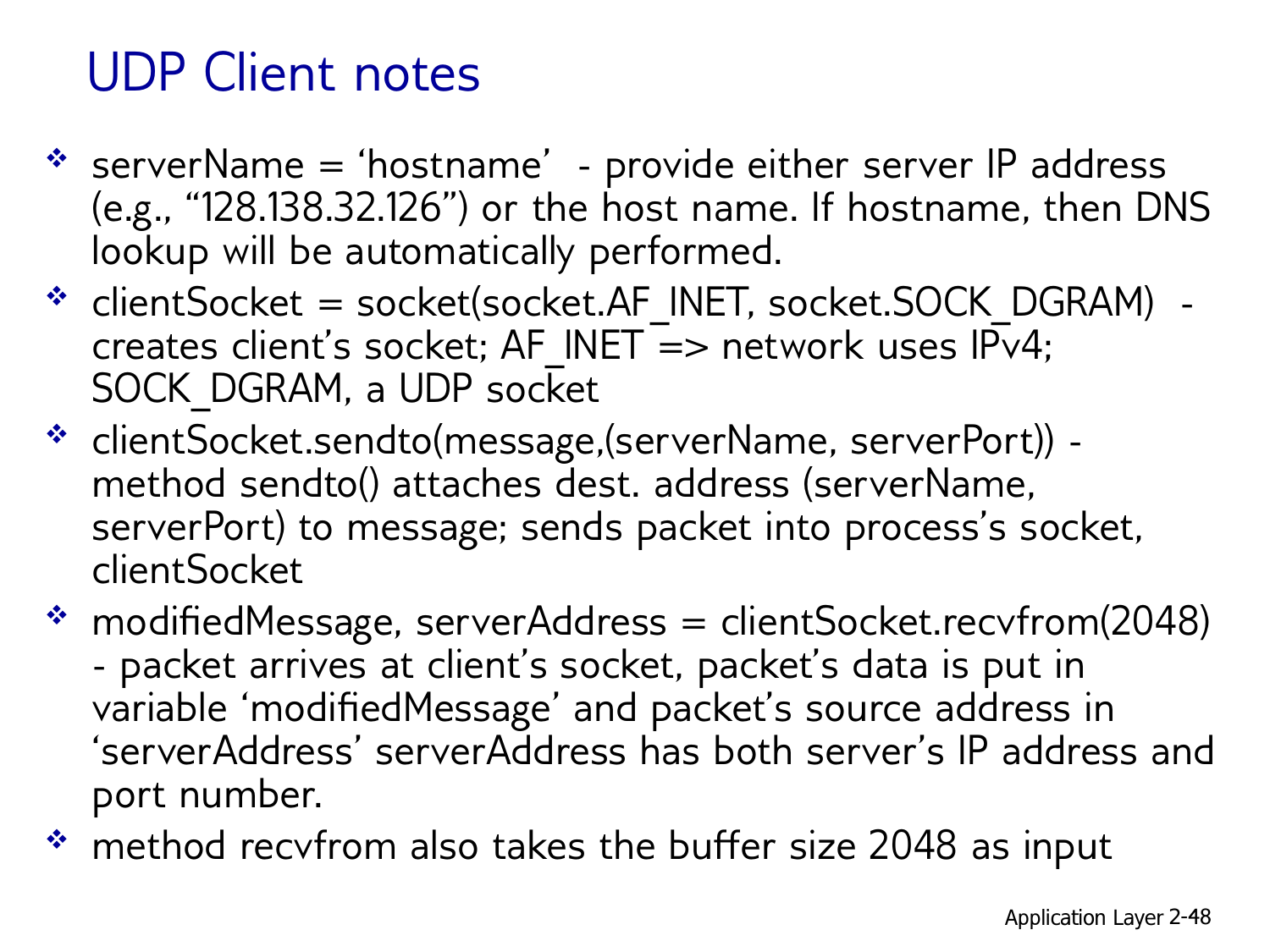

# UDP Client notes
serverName = ‘hostname’  - provide either server IP address (e.g., “128.138.32.126”) or the host name. If hostname, then DNS lookup will be automatically performed.
clientSocket = socket(socket.AF_INET, socket.SOCK_DGRAM)  - creates client’s socket; AF_INET => network uses IPv4; SOCK_DGRAM, a UDP socket
clientSocket.sendto(message,(serverName, serverPort)) - method sendto() attaches dest. address (serverName, serverPort) to message; sends packet into process’s socket, clientSocket
modifiedMessage, serverAddress = clientSocket.recvfrom(2048) - packet arrives at client’s socket, packet’s data is put in variable ‘modifiedMessage’ and packet’s source address in ‘serverAddress’ serverAddress has both server’s IP address and port number.
method recvfrom also takes the buffer size 2048 as input

2-48
Application Layer